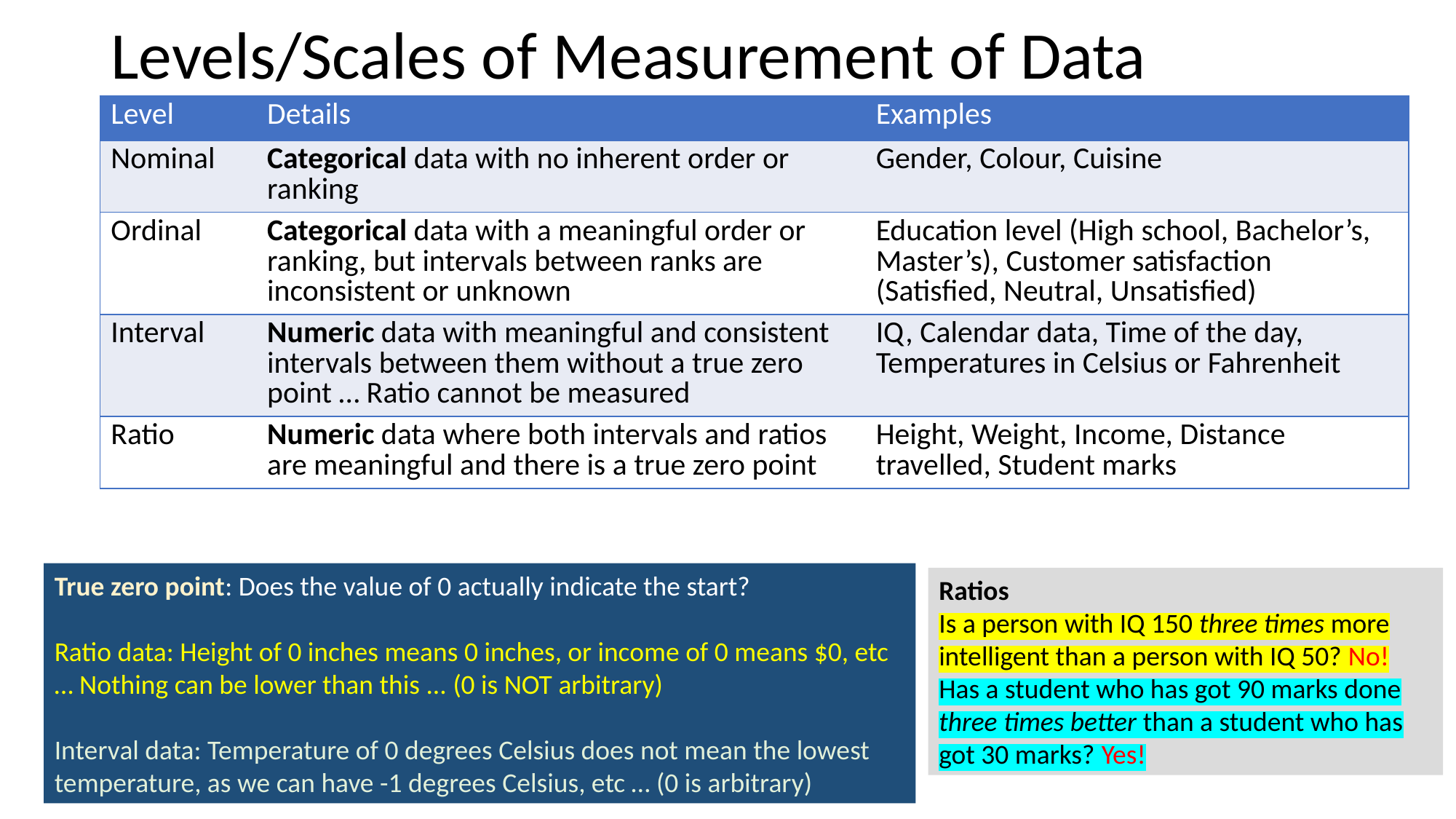

# Levels/Scales of Measurement of Data
| Level | Details | Examples |
| --- | --- | --- |
| Nominal | Categorical data with no inherent order or ranking | Gender, Colour, Cuisine |
| Ordinal | Categorical data with a meaningful order or ranking, but intervals between ranks are inconsistent or unknown | Education level (High school, Bachelor’s, Master’s), Customer satisfaction (Satisfied, Neutral, Unsatisfied) |
| Interval | Numeric data with meaningful and consistent intervals between them without a true zero point … Ratio cannot be measured | IQ, Calendar data, Time of the day, Temperatures in Celsius or Fahrenheit |
| Ratio | Numeric data where both intervals and ratios are meaningful and there is a true zero point | Height, Weight, Income, Distance travelled, Student marks |
True zero point: Does the value of 0 actually indicate the start?

Ratio data: Height of 0 inches means 0 inches, or income of 0 means $0, etc … Nothing can be lower than this ... (0 is NOT arbitrary)

Interval data: Temperature of 0 degrees Celsius does not mean the lowest temperature, as we can have -1 degrees Celsius, etc … (0 is arbitrary)
Ratios
Is a person with IQ 150 three times more intelligent than a person with IQ 50? No!
Has a student who has got 90 marks done three times better than a student who has got 30 marks? Yes!